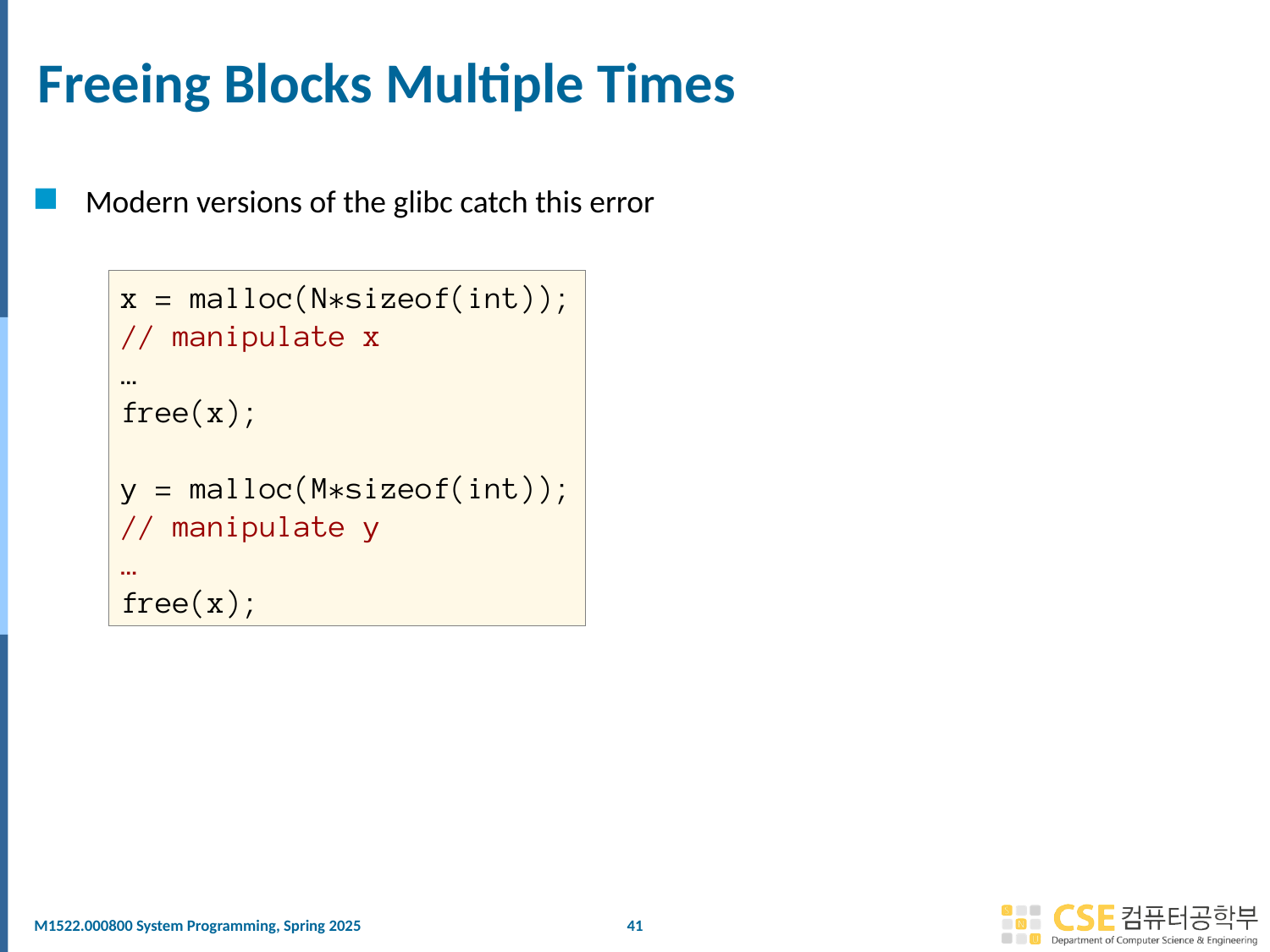

# Freeing Blocks Multiple Times
Modern versions of the glibc catch this error
x = malloc(N*sizeof(int));
// manipulate x
…
free(x);

y = malloc(M*sizeof(int));
// manipulate y
…
free(x);